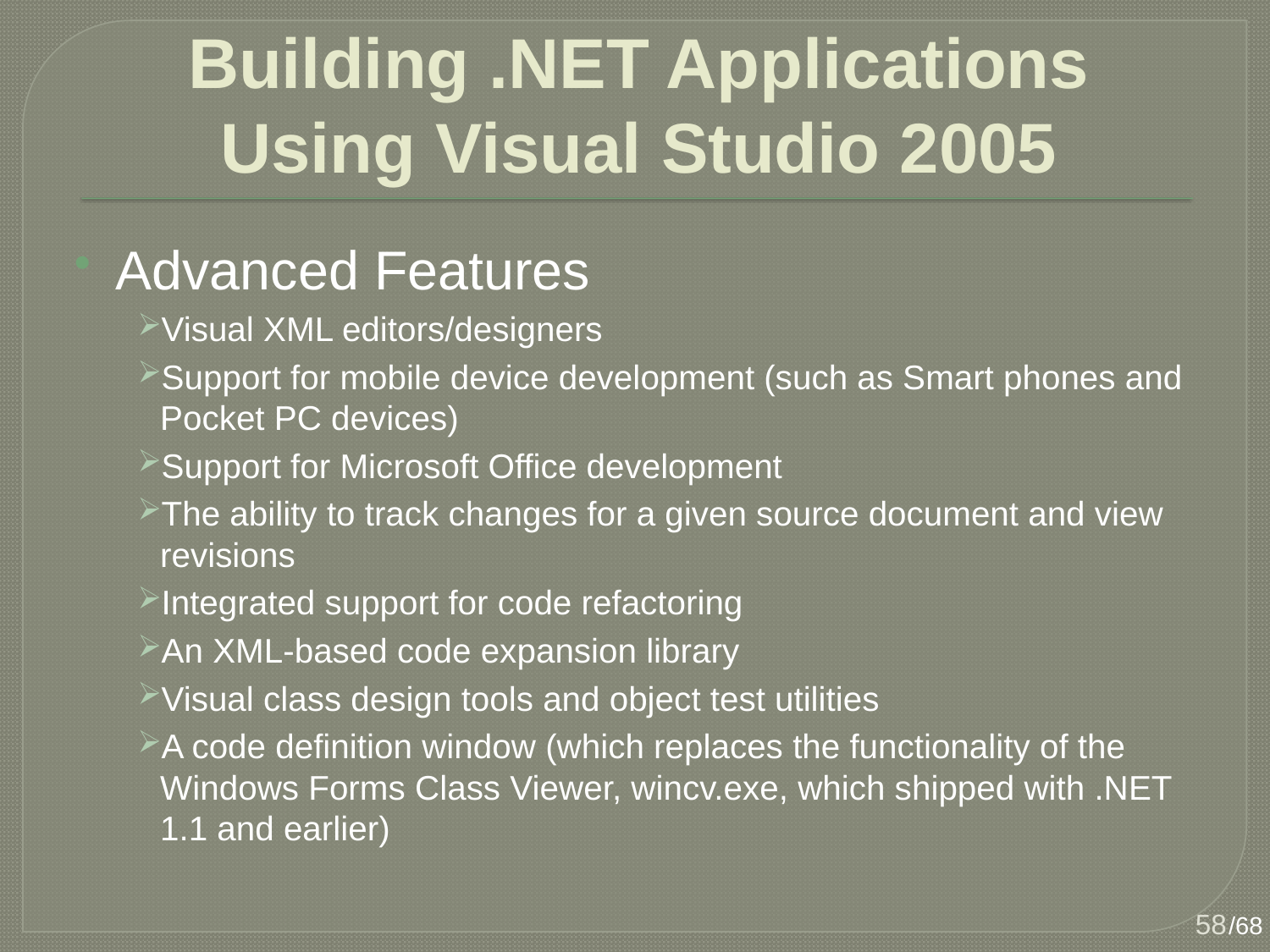

# Building .NET Applications Using Visual Studio 2005
Advanced Features
Visual XML editors/designers
Support for mobile device development (such as Smart phones and Pocket PC devices)
Support for Microsoft Office development
The ability to track changes for a given source document and view revisions
Integrated support for code refactoring
An XML-based code expansion library
Visual class design tools and object test utilities
A code definition window (which replaces the functionality of the Windows Forms Class Viewer, wincv.exe, which shipped with .NET 1.1 and earlier)

58